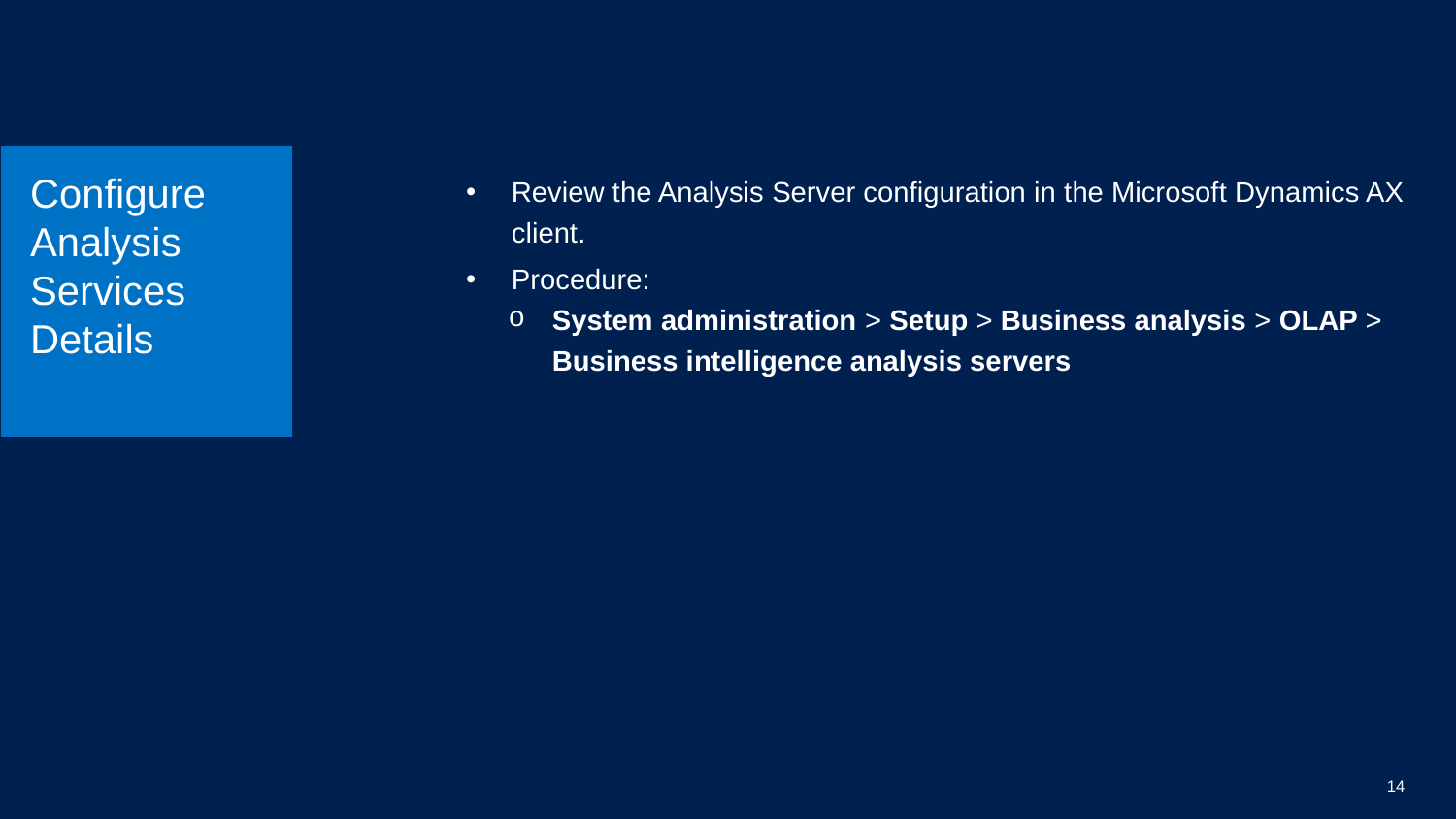

# Configure Analysis Services Details
Review the Analysis Server configuration in the Microsoft Dynamics AX client.
Procedure:
System administration > Setup > Business analysis > OLAP > Business intelligence analysis servers
14